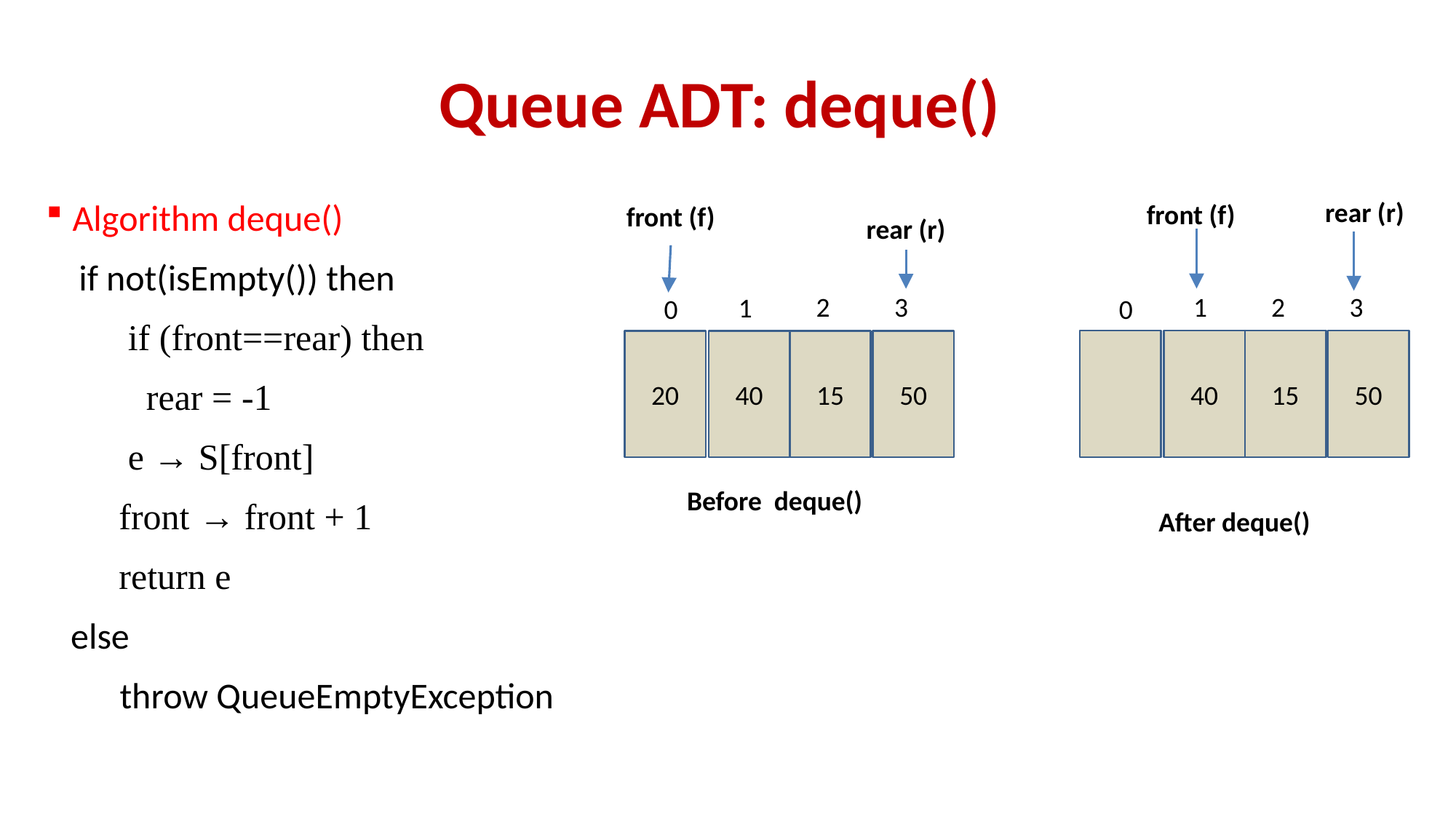

# Queue ADT: deque()
3
2
1
0
3
2
1
0
rear (r)
front (f)
Algorithm deque()
    if not(isEmpty()) then
         if (front==rear) then
           rear = -1
          e → S[front]
        front → front + 1
        return e
   else
         throw QueueEmptyException
front (f)
rear (r)
50
15
40

50
15
40
20
Before  deque()
After deque()